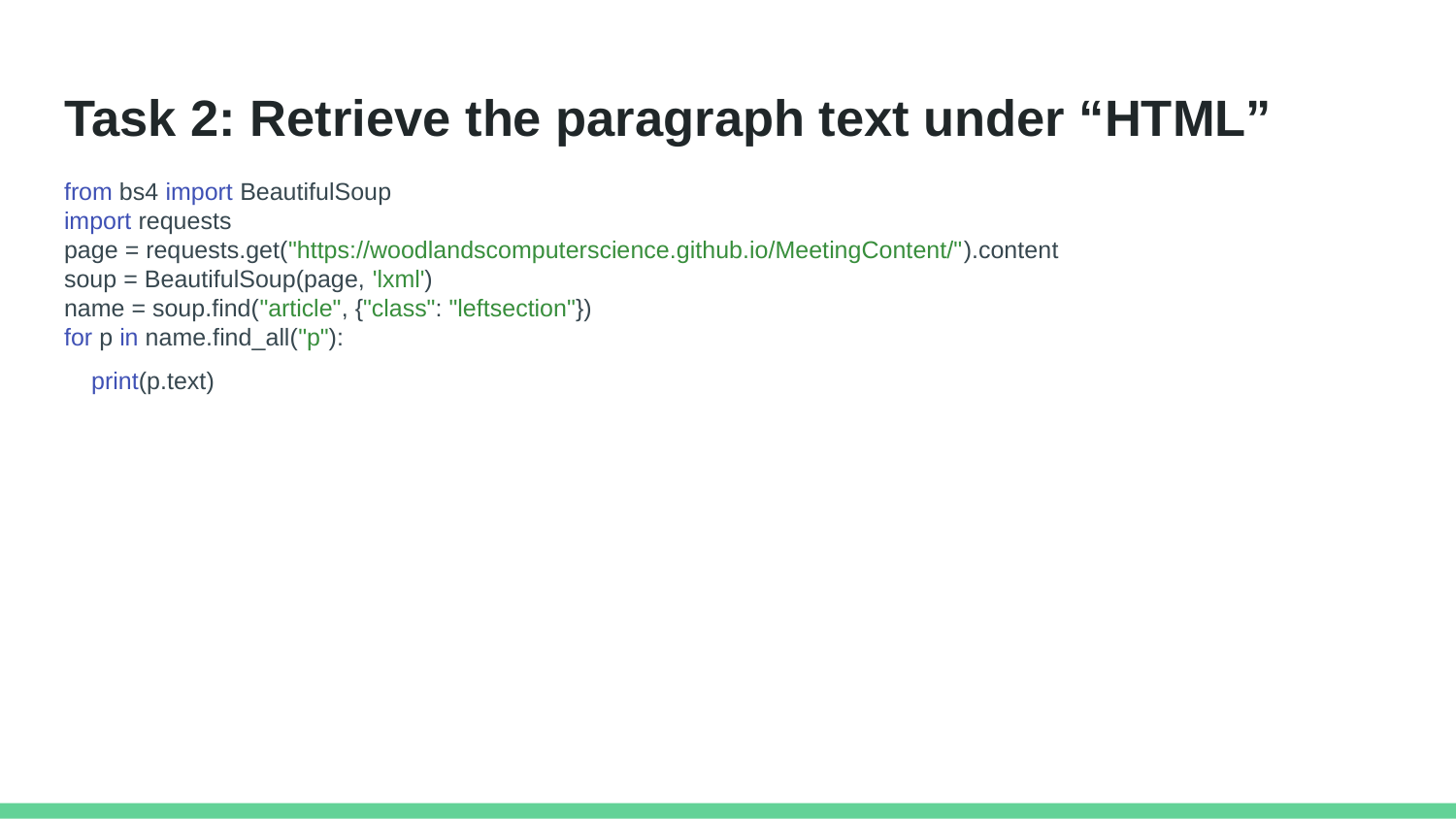

# Task 2: Retrieve the paragraph text under “HTML”
from bs4 import BeautifulSoup
import requests
page = requests.get("https://woodlandscomputerscience.github.io/MeetingContent/").content
soup = BeautifulSoup(page, 'lxml')
name = soup.find("article", {"class": "leftsection"})
for p in name.find_all("p"):
    print(p.text)